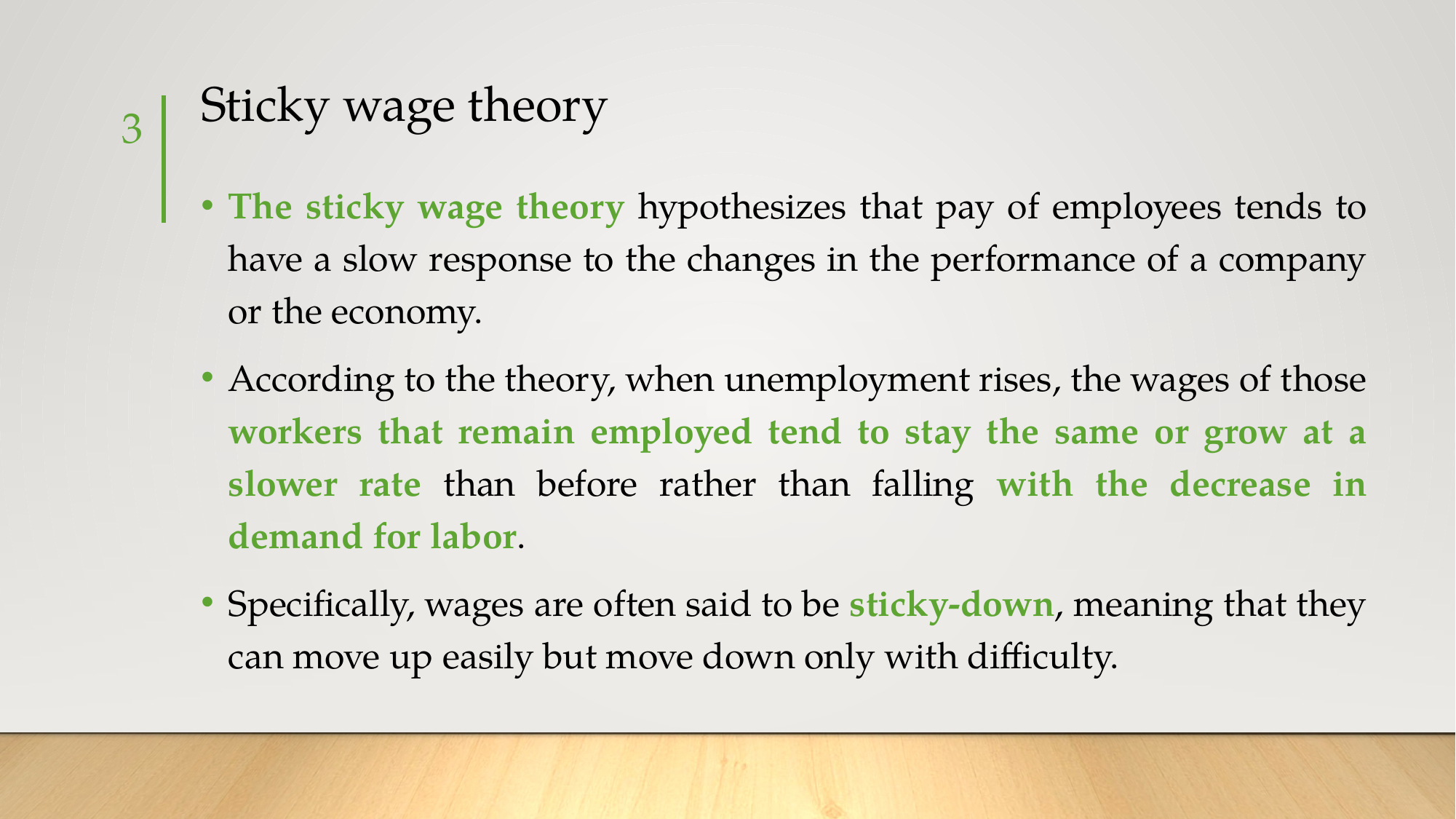

# Sticky wage theory
3
The sticky wage theory hypothesizes that pay of employees tends to have a slow response to the changes in the performance of a company or the economy.
According to the theory, when unemployment rises, the wages of those workers that remain employed tend to stay the same or grow at a slower rate than before rather than falling with the decrease in demand for labor.
Specifically, wages are often said to be sticky-down, meaning that they can move up easily but move down only with difficulty.